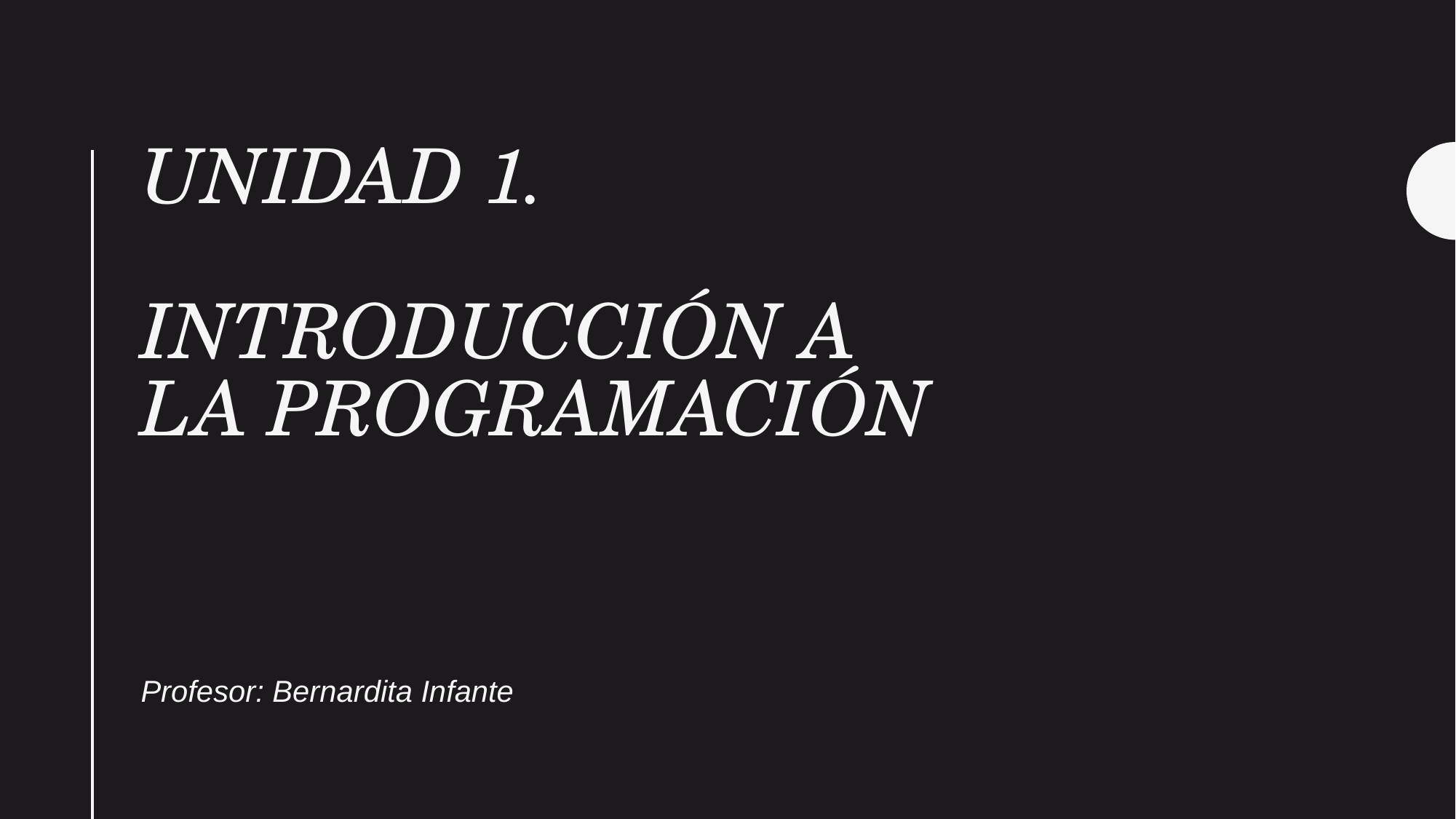

# Unidad 1.

Introducción a la Programación
Profesor: Bernardita Infante